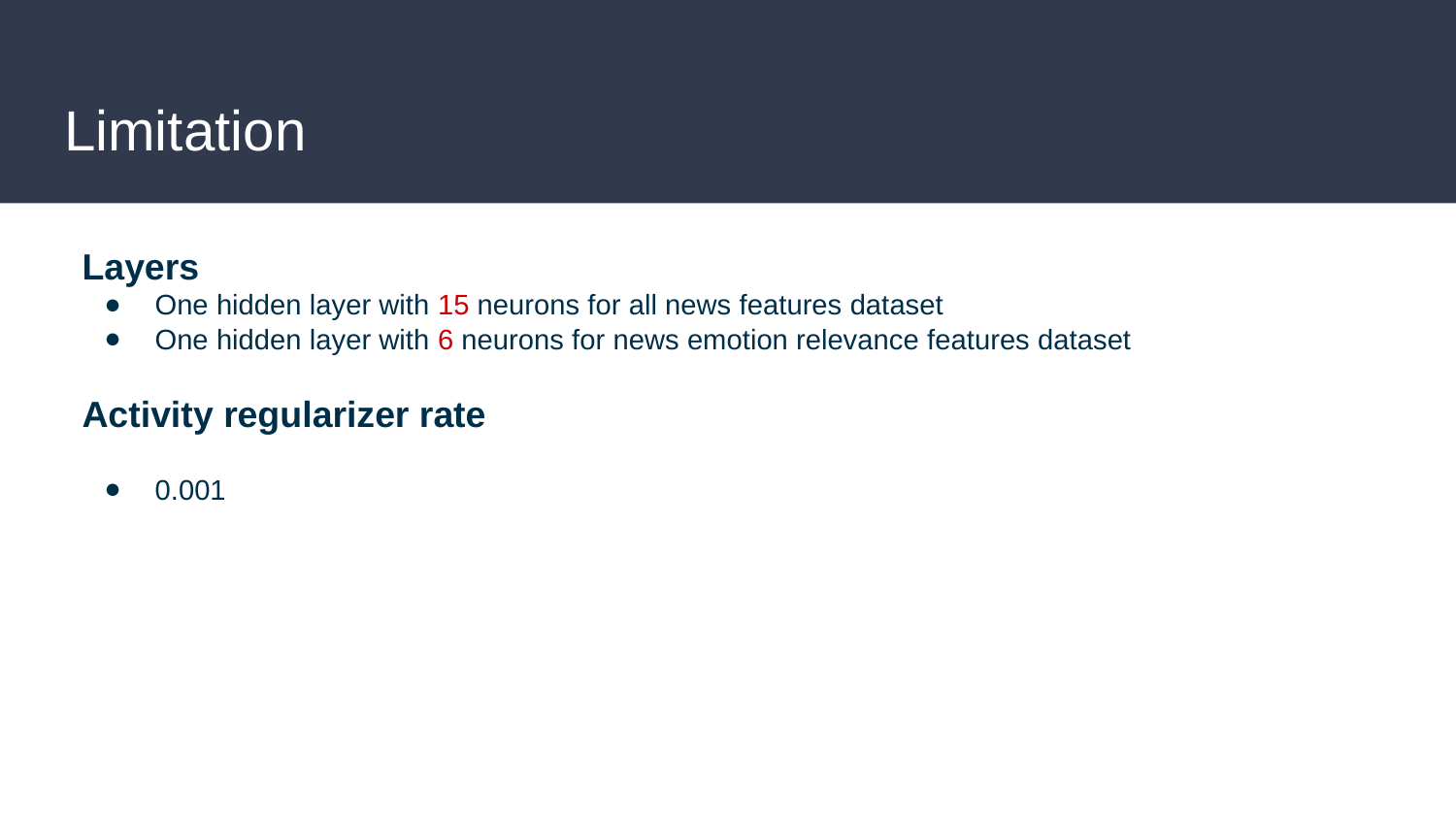

# Limitation
Layers
One hidden layer with 15 neurons for all news features dataset
One hidden layer with 6 neurons for news emotion relevance features dataset
Activity regularizer rate
0.001